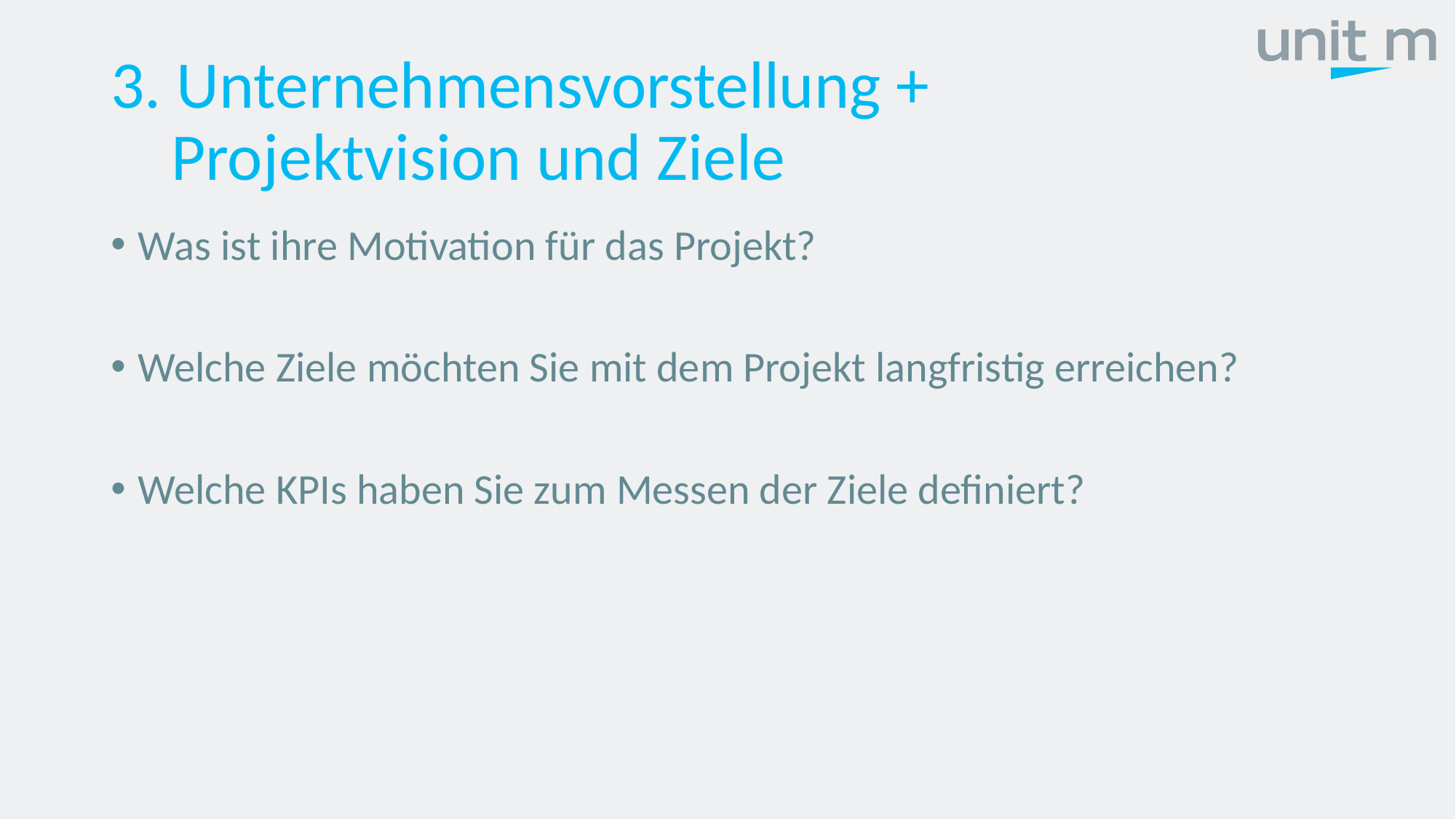

# 3. Unternehmensvorstellung + Projektvision und Ziele
Was ist ihre Motivation für das Projekt?

Welche Ziele möchten Sie mit dem Projekt langfristig erreichen?

Welche KPIs haben Sie zum Messen der Ziele definiert?